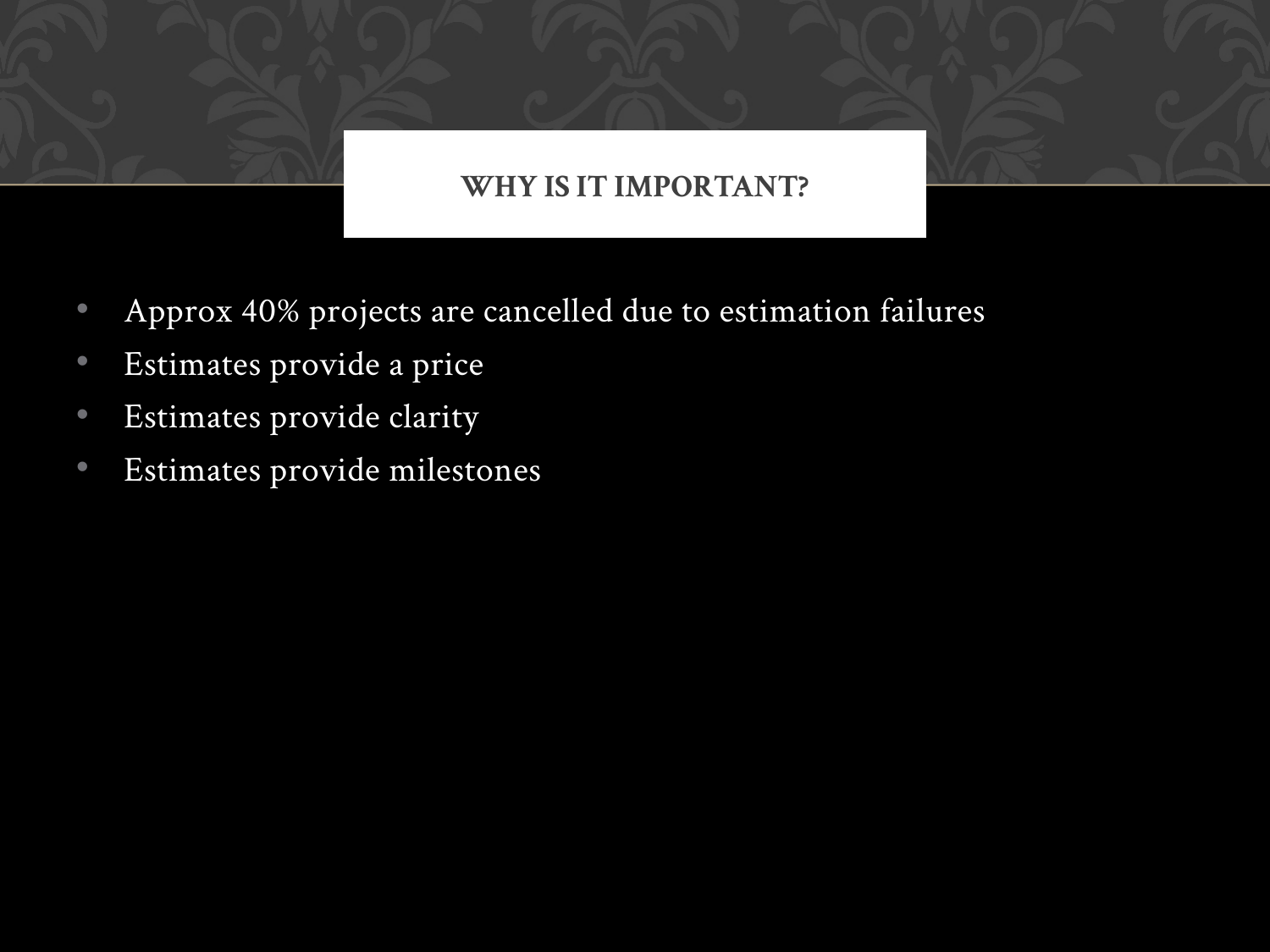

# Why is it important?
Approx 40% projects are cancelled due to estimation failures
Estimates provide a price
Estimates provide clarity
Estimates provide milestones